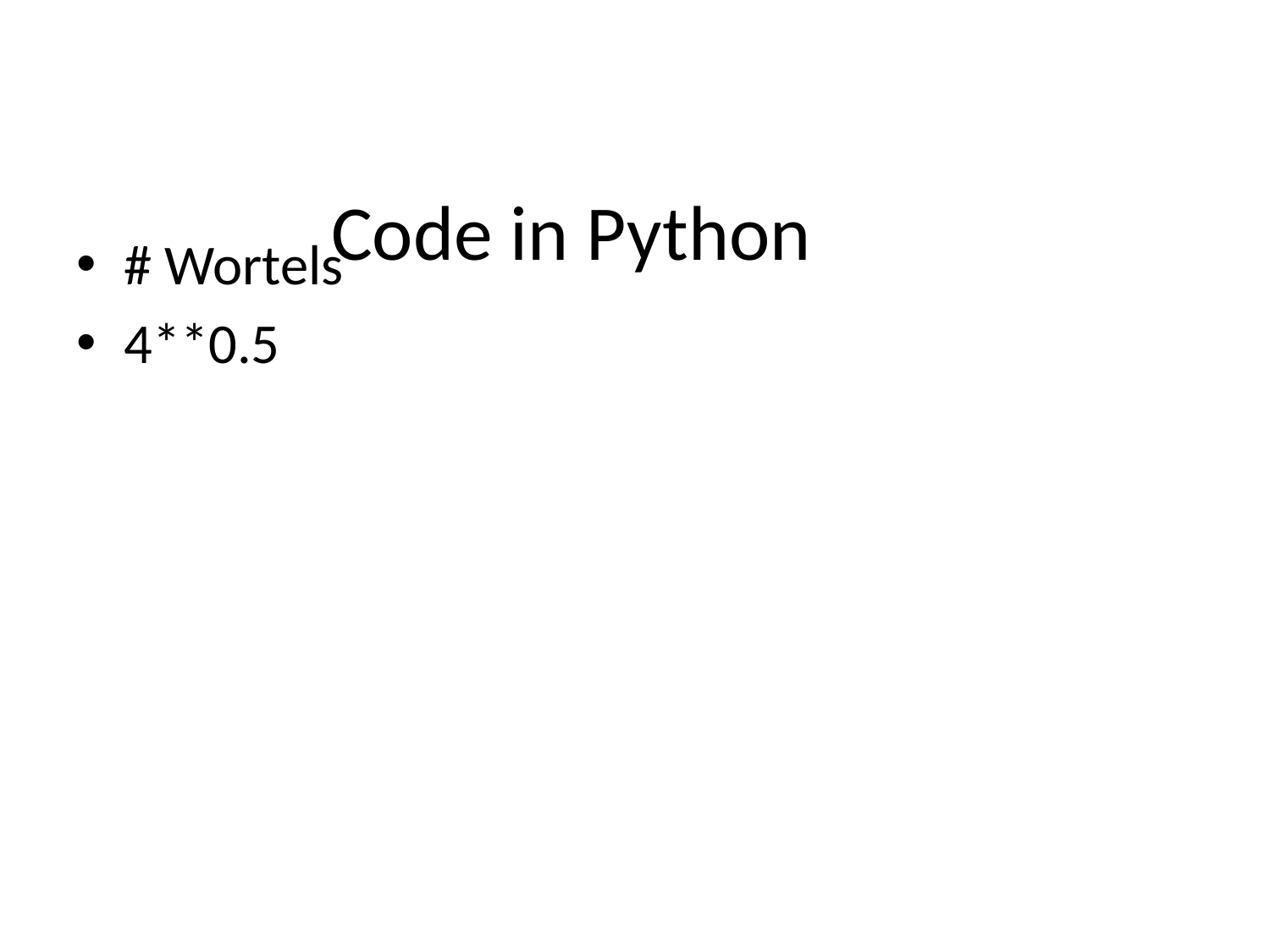

# Code in Python
# Wortels
4**0.5